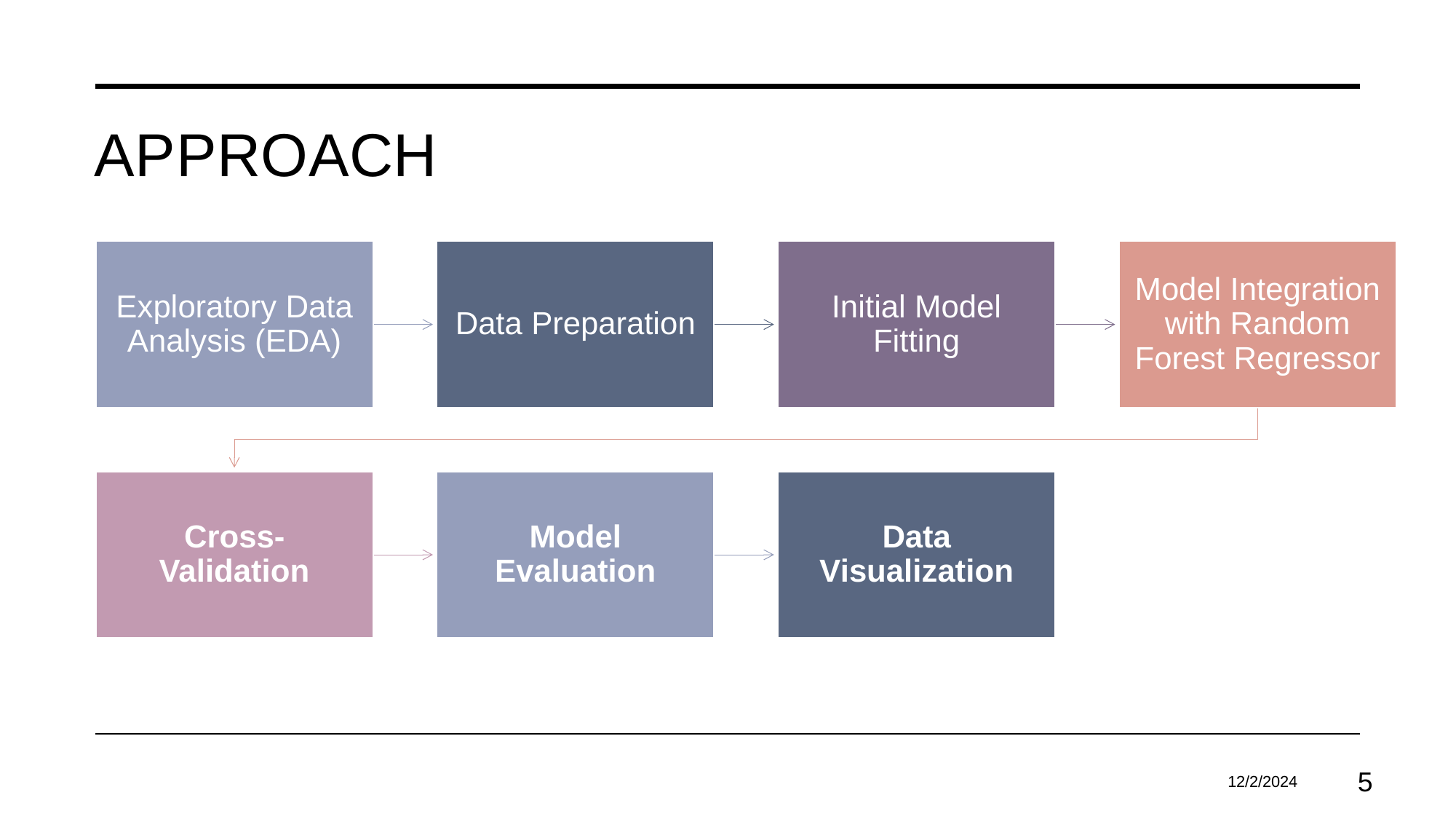

# Approach

Exploratory Data Analysis (EDA)

Data Preparation

Initial Model Fitting

Model Integration with Random Forest Regressor

Cross-Validation

Model Evaluation
Data Visualization

12/2/2024
5